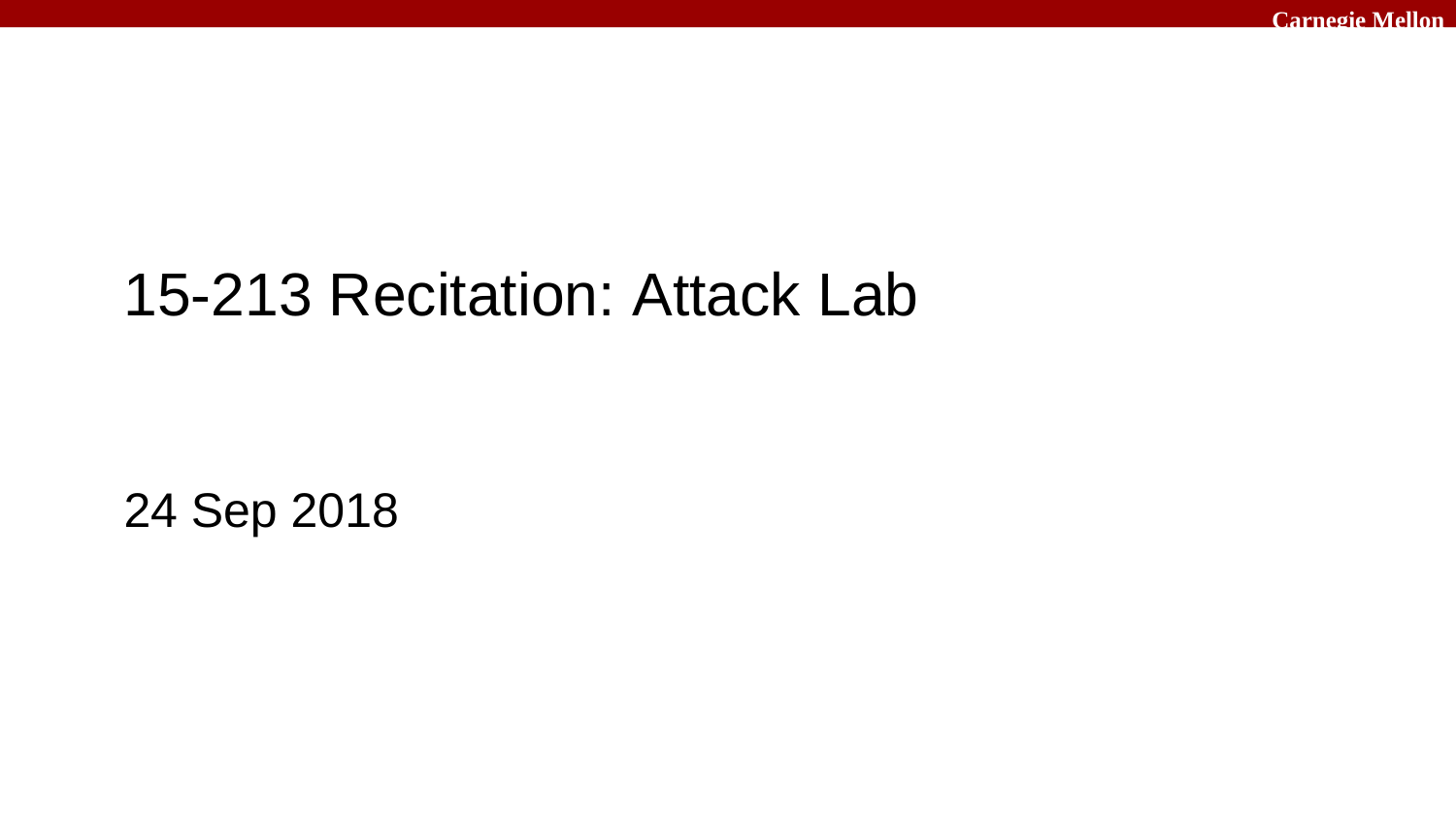

# 15-213 Recitation: Attack Lab
24 Sep 2018